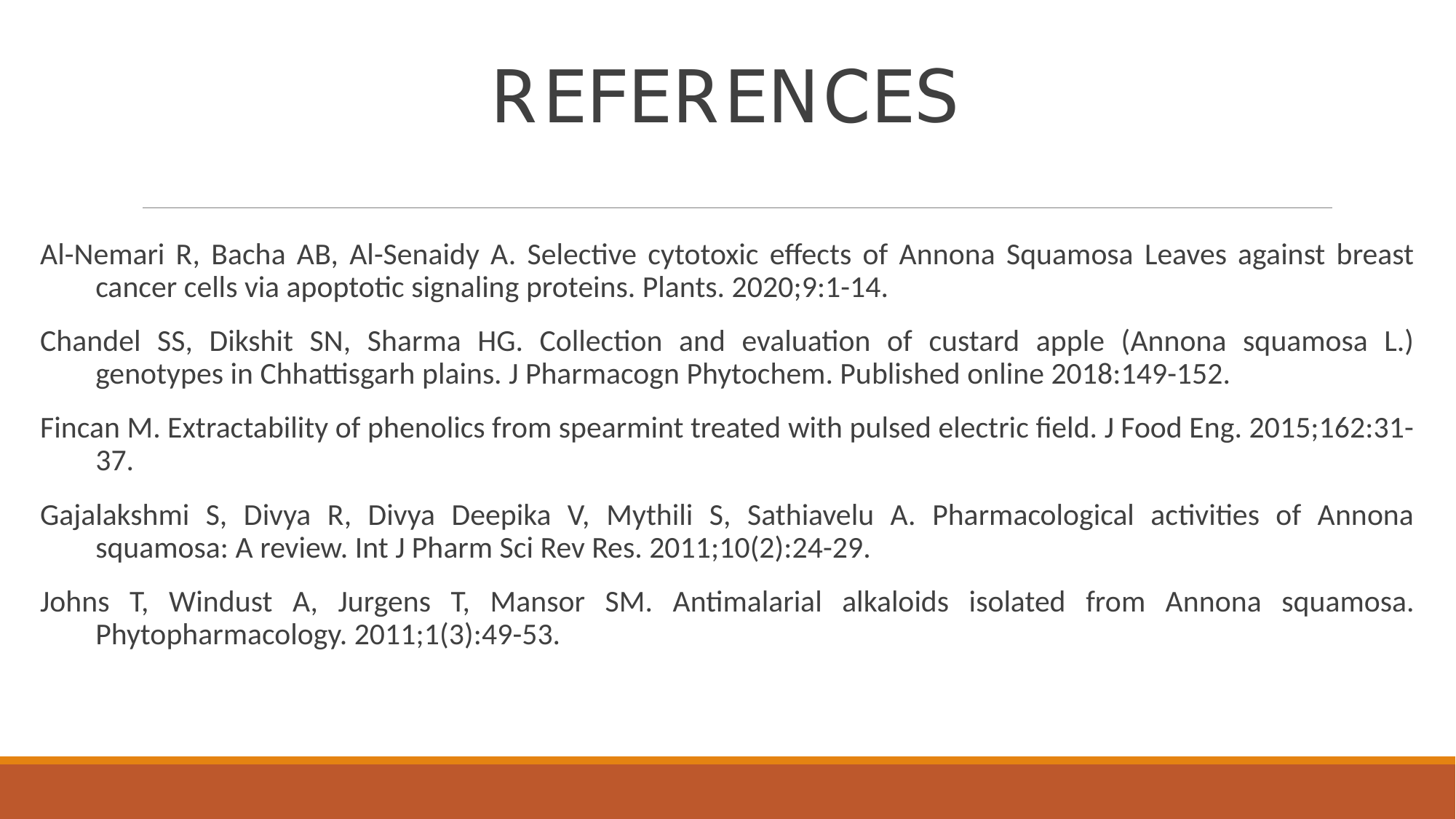

# REFERENCES
Al-Nemari R, Bacha AB, Al-Senaidy A. Selective cytotoxic effects of Annona Squamosa Leaves against breast cancer cells via apoptotic signaling proteins. Plants. 2020;9:1-14.
Chandel SS, Dikshit SN, Sharma HG. Collection and evaluation of custard apple (Annona squamosa L.) genotypes in Chhattisgarh plains. J Pharmacogn Phytochem. Published online 2018:149-152.
Fincan M. Extractability of phenolics from spearmint treated with pulsed electric field. J Food Eng. 2015;162:31-37.
Gajalakshmi S, Divya R, Divya Deepika V, Mythili S, Sathiavelu A. Pharmacological activities of Annona squamosa: A review. Int J Pharm Sci Rev Res. 2011;10(2):24-29.
Johns T, Windust A, Jurgens T, Mansor SM. Antimalarial alkaloids isolated from Annona squamosa. Phytopharmacology. 2011;1(3):49-53.